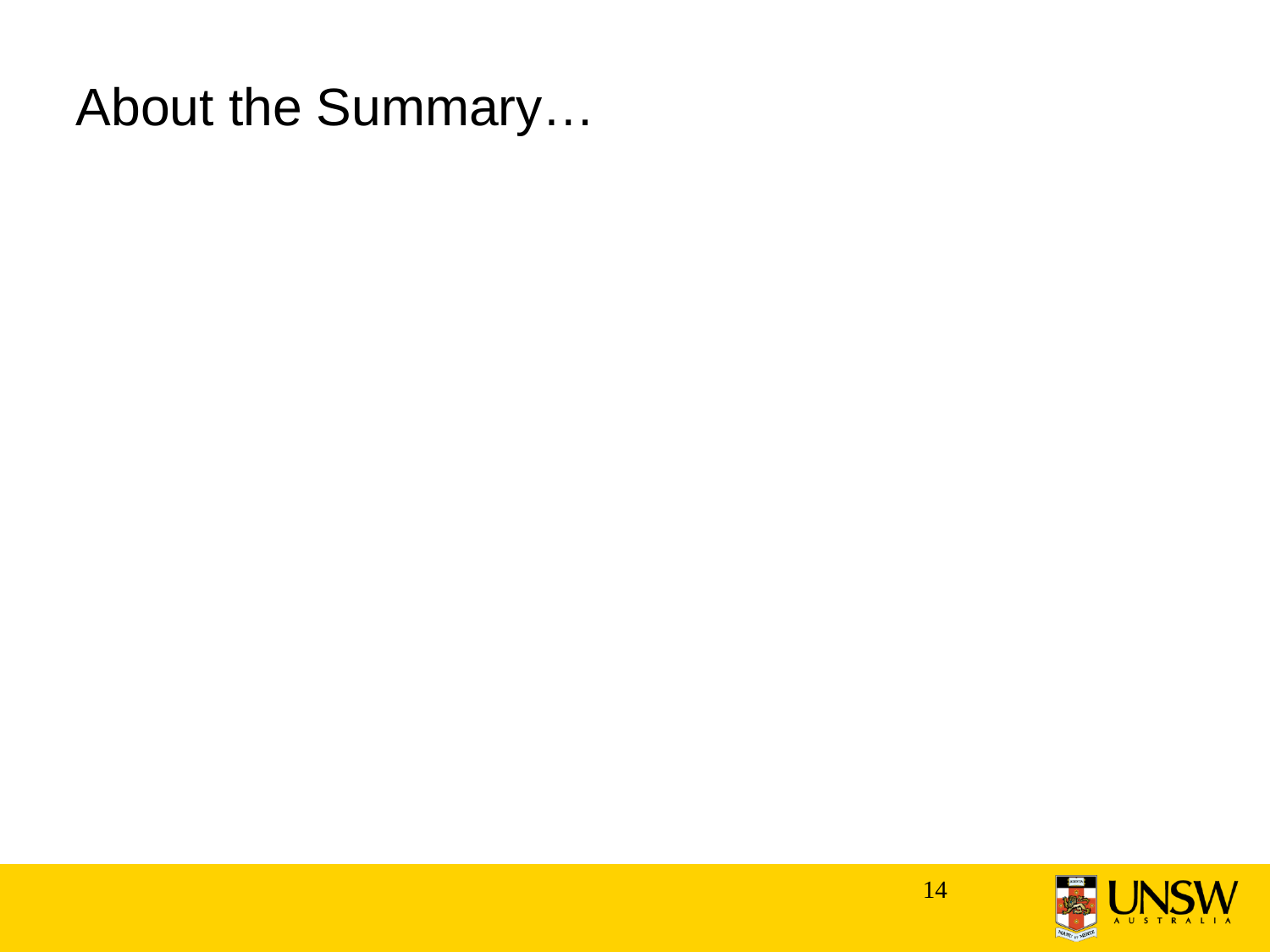

# About the Summary…
Write it last
Give an overview of the report
Include a summary of the most important points or content in the report (i.e. What was the aim and approach? What were the key findings? What are the conclusions/outcomes? What are your  recommendations?)
Usually one or two paragraphs –about 1/2 page
14